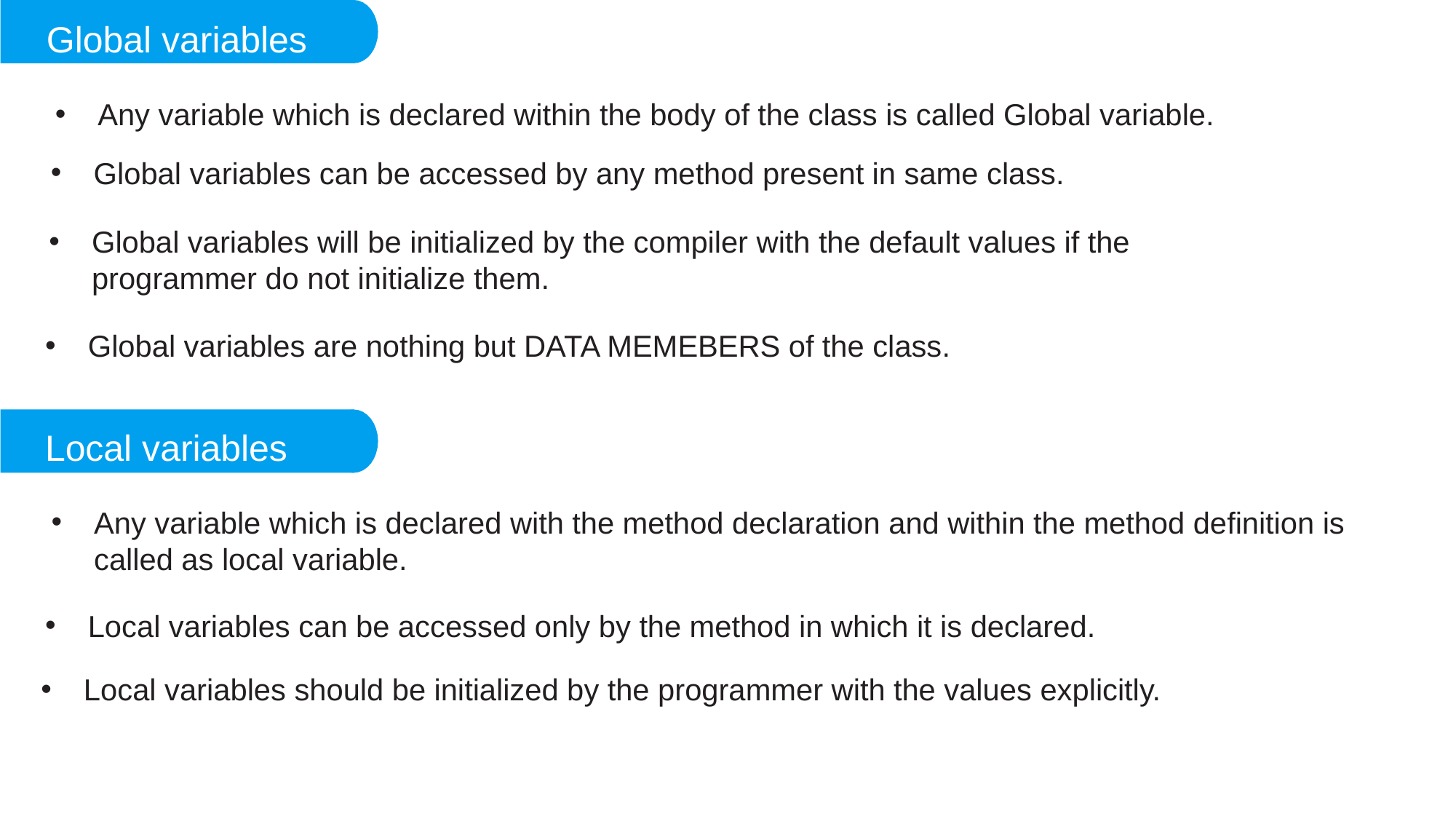

Global variables
Any variable which is declared within the body of the class is called Global variable.
Global variables can be accessed by any method present in same class.
Global variables will be initialized by the compiler with the default values if the programmer do not initialize them.
Global variables are nothing but DATA MEMEBERS of the class.

Local variables

Any variable which is declared with the method declaration and within the method definition is called as local variable.
Local variables can be accessed only by the method in which it is declared.
Local variables should be initialized by the programmer with the values explicitly.